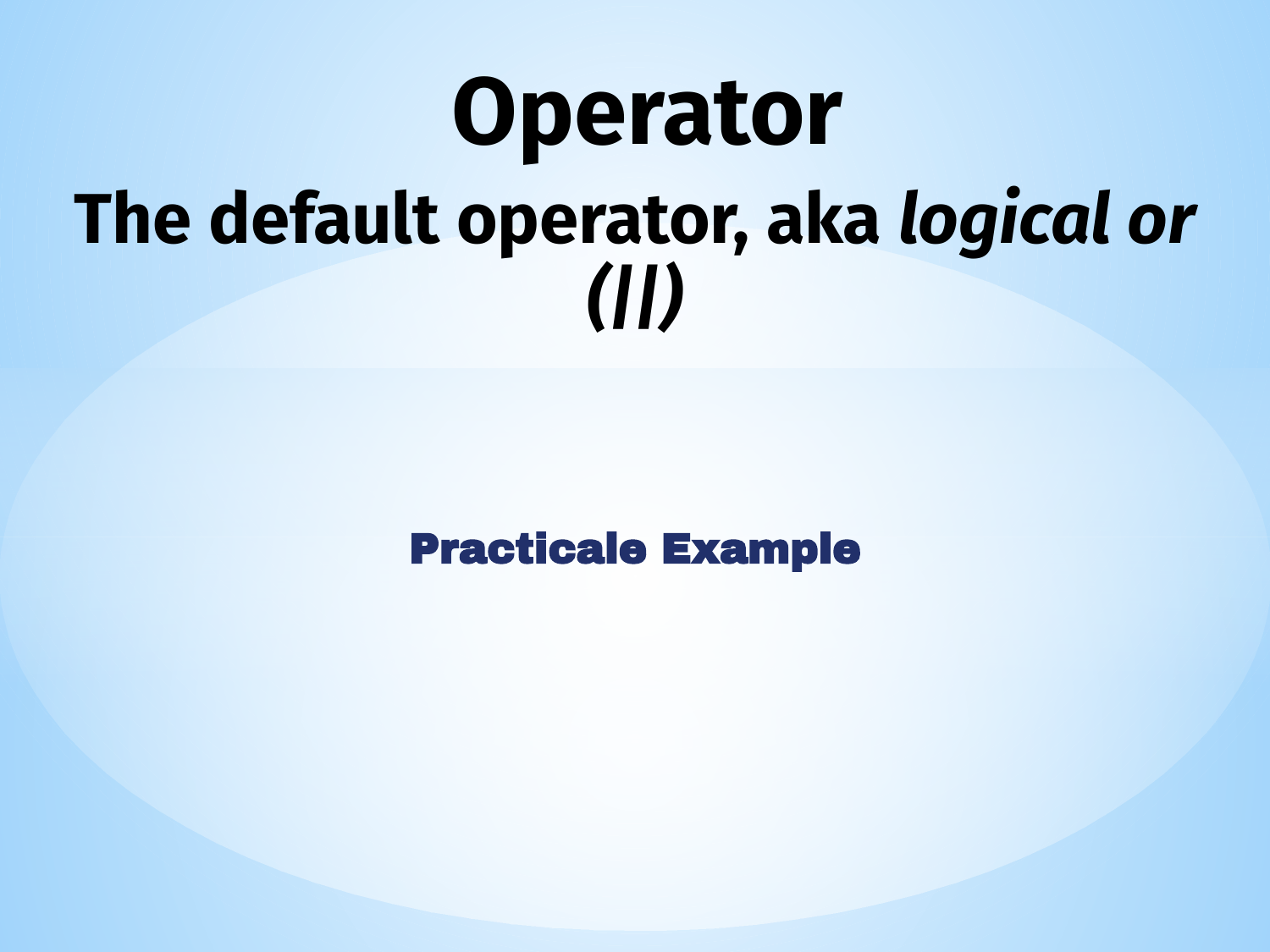

# Operator
The default operator, aka logical or
(||)
Practicale Example